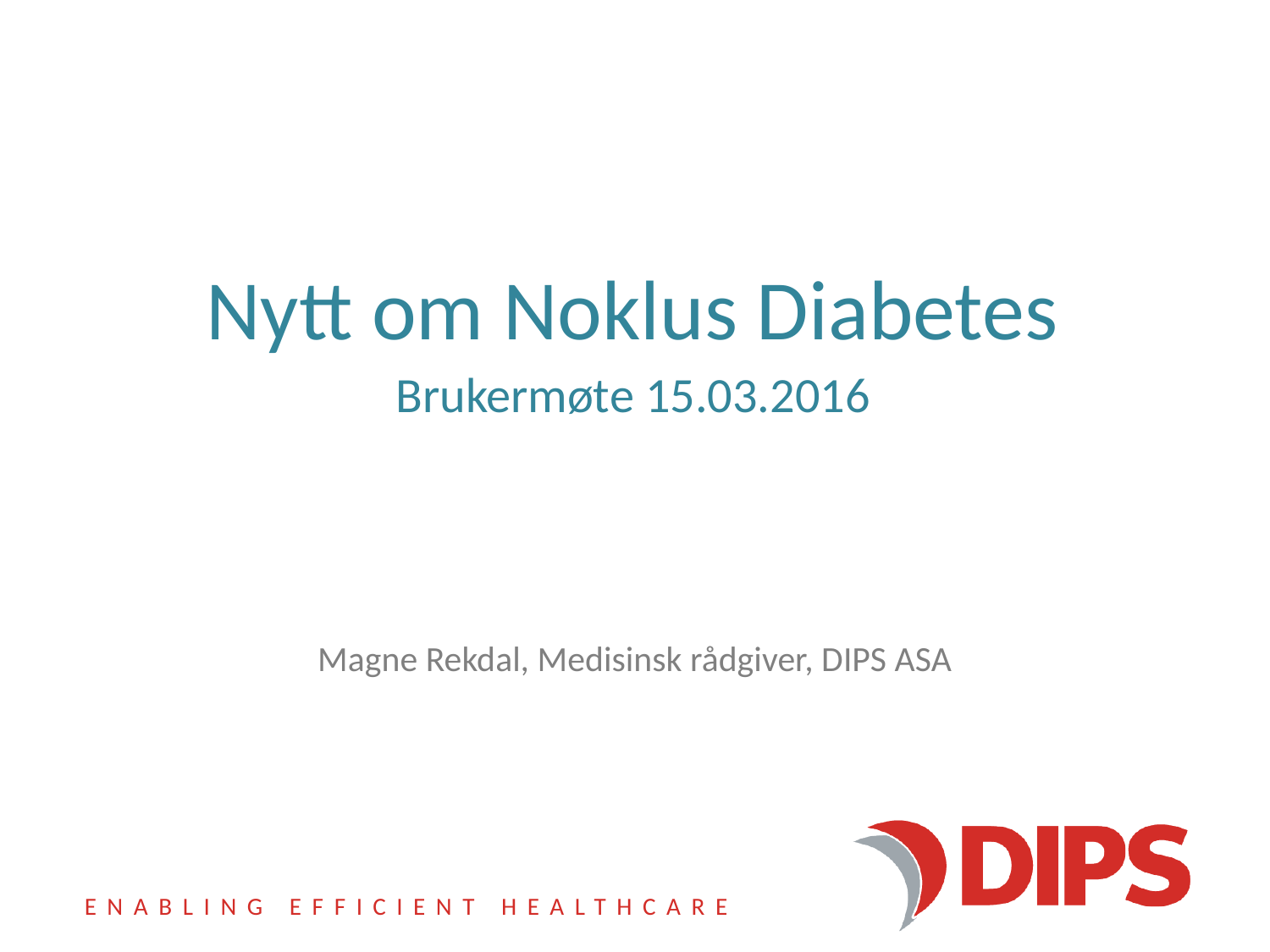

# Nytt om Noklus Diabetes
Brukermøte 15.03.2016
Magne Rekdal, Medisinsk rådgiver, DIPS ASA